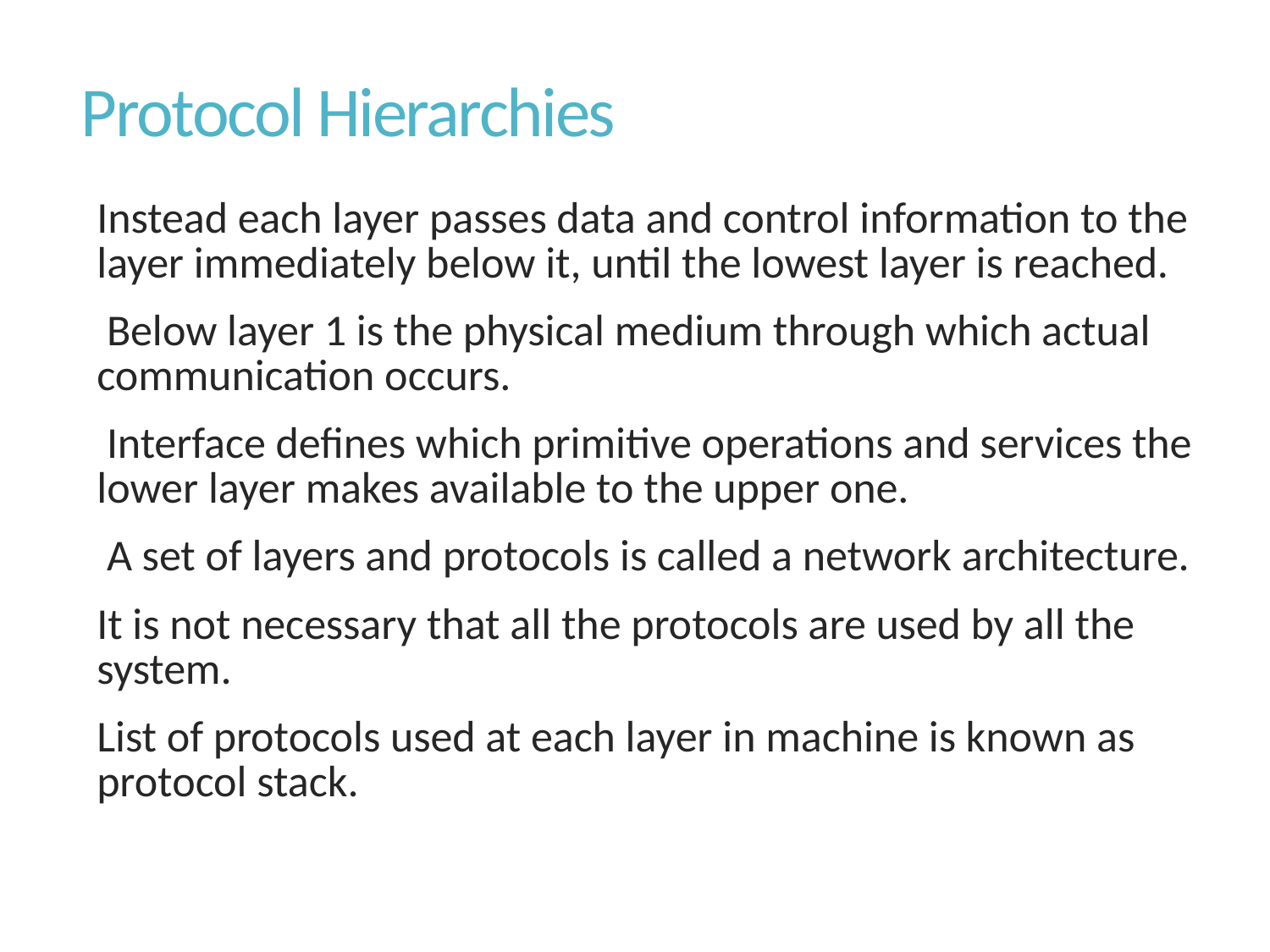

# Protocol Hierarchies
Instead each layer passes data and control information to the layer immediately below it, until the lowest layer is reached.
 Below layer 1 is the physical medium through which actual communication occurs.
 Interface defines which primitive operations and services the lower layer makes available to the upper one.
 A set of layers and protocols is called a network architecture.
It is not necessary that all the protocols are used by all the system.
List of protocols used at each layer in machine is known as protocol stack.